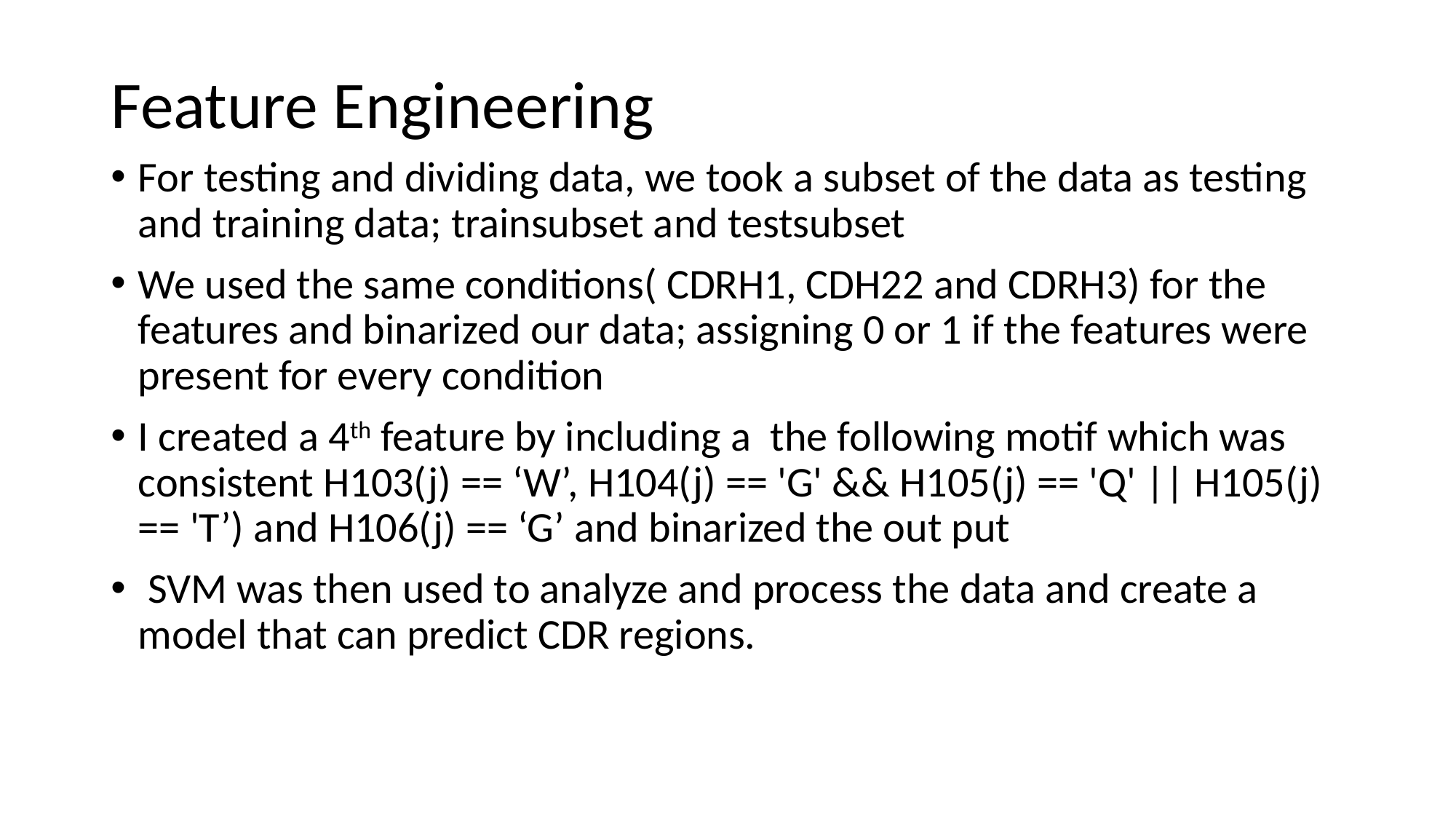

# Feature Engineering
For testing and dividing data, we took a subset of the data as testing and training data; trainsubset and testsubset
We used the same conditions( CDRH1, CDH22 and CDRH3) for the features and binarized our data; assigning 0 or 1 if the features were present for every condition
I created a 4th feature by including a  the following motif which was consistent H103(j) == ‘W’, H104(j) == 'G' && H105(j) == 'Q' || H105(j) == 'T’) and H106(j) == ‘G’ and binarized the out put
 SVM was then used to analyze and process the data and create a model that can predict CDR regions.